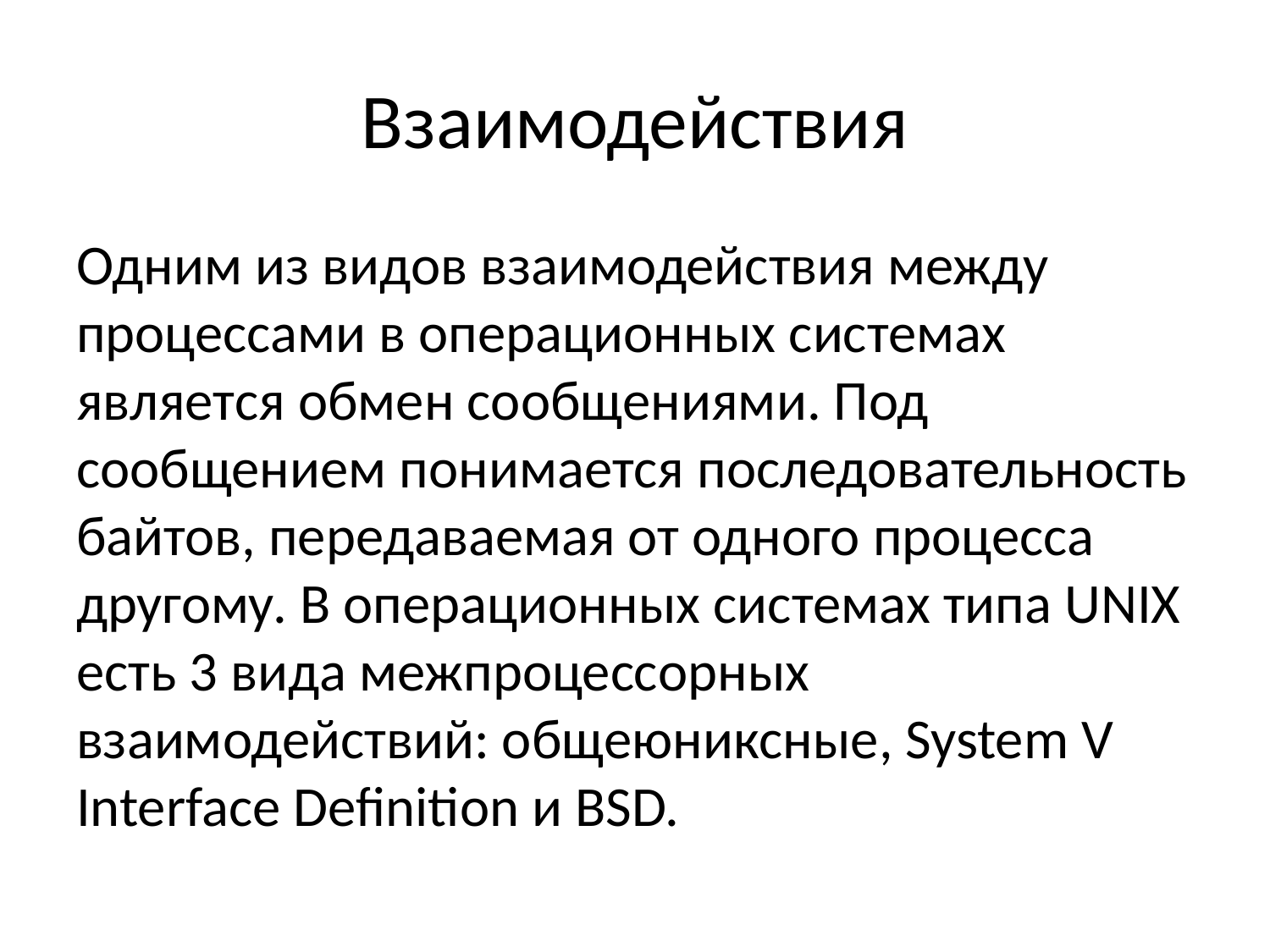

# Взаимодействия
Одним из видов взаимодействия между процессами в операционных системах является обмен сообщениями. Под сообщением понимается последовательность байтов, передаваемая от одного процесса другому. В операционных системах типа UNIX есть 3 вида межпроцессорных взаимодействий: общеюниксные, System V Interface Definition и BSD.